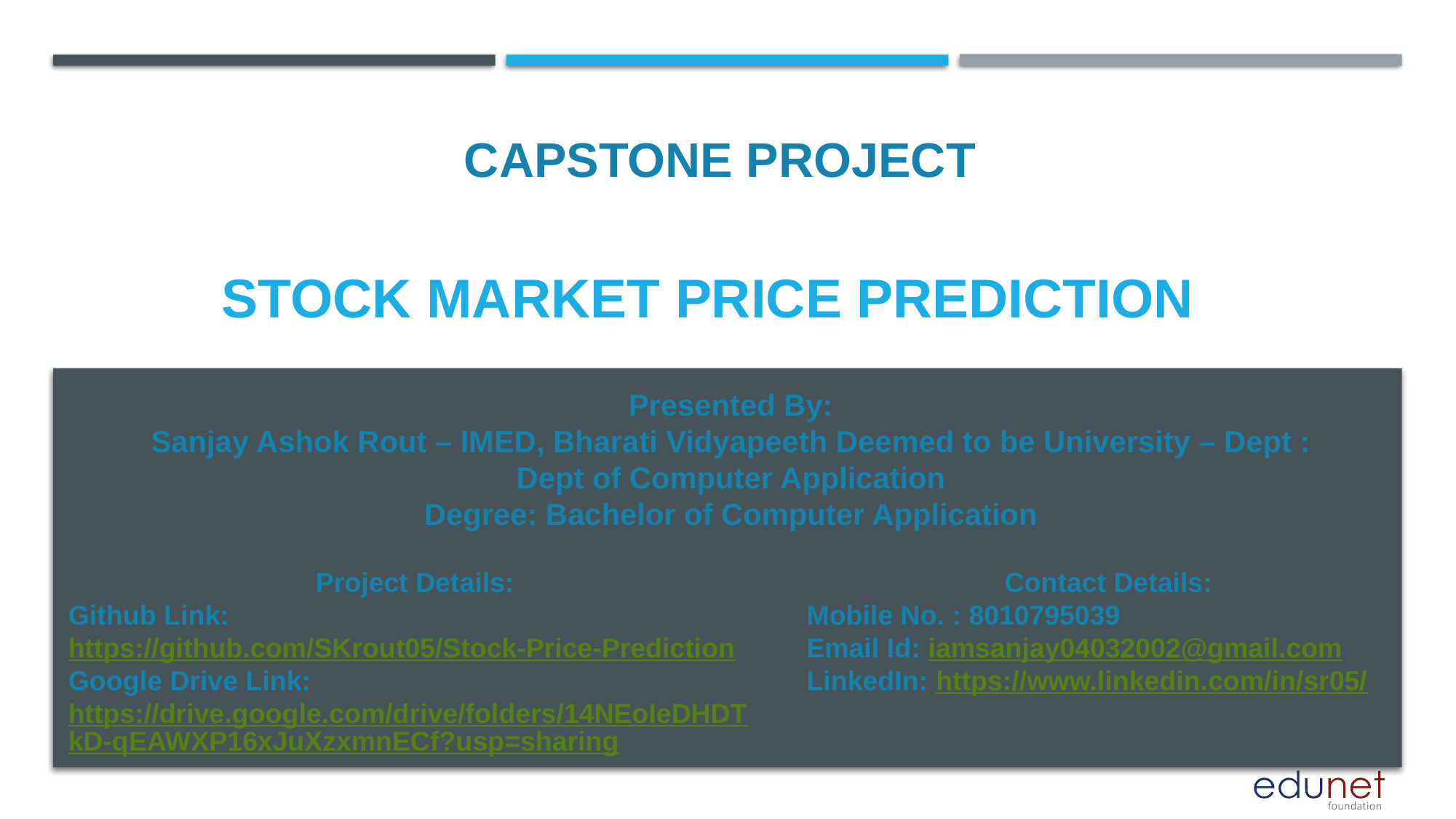

CAPSTONE PROJECT
# Stock market Price prediction
Presented By:
Sanjay Ashok Rout – IMED, Bharati Vidyapeeth Deemed to be University – Dept : Dept of Computer Application
Degree: Bachelor of Computer Application
Project Details:
Github Link: https://github.com/SKrout05/Stock-Price-Prediction
Google Drive Link: https://drive.google.com/drive/folders/14NEoIeDHDTkD-qEAWXP16xJuXzxmnECf?usp=sharing
Contact Details:
Mobile No. : 8010795039
Email Id: iamsanjay04032002@gmail.com
LinkedIn: https://www.linkedin.com/in/sr05/